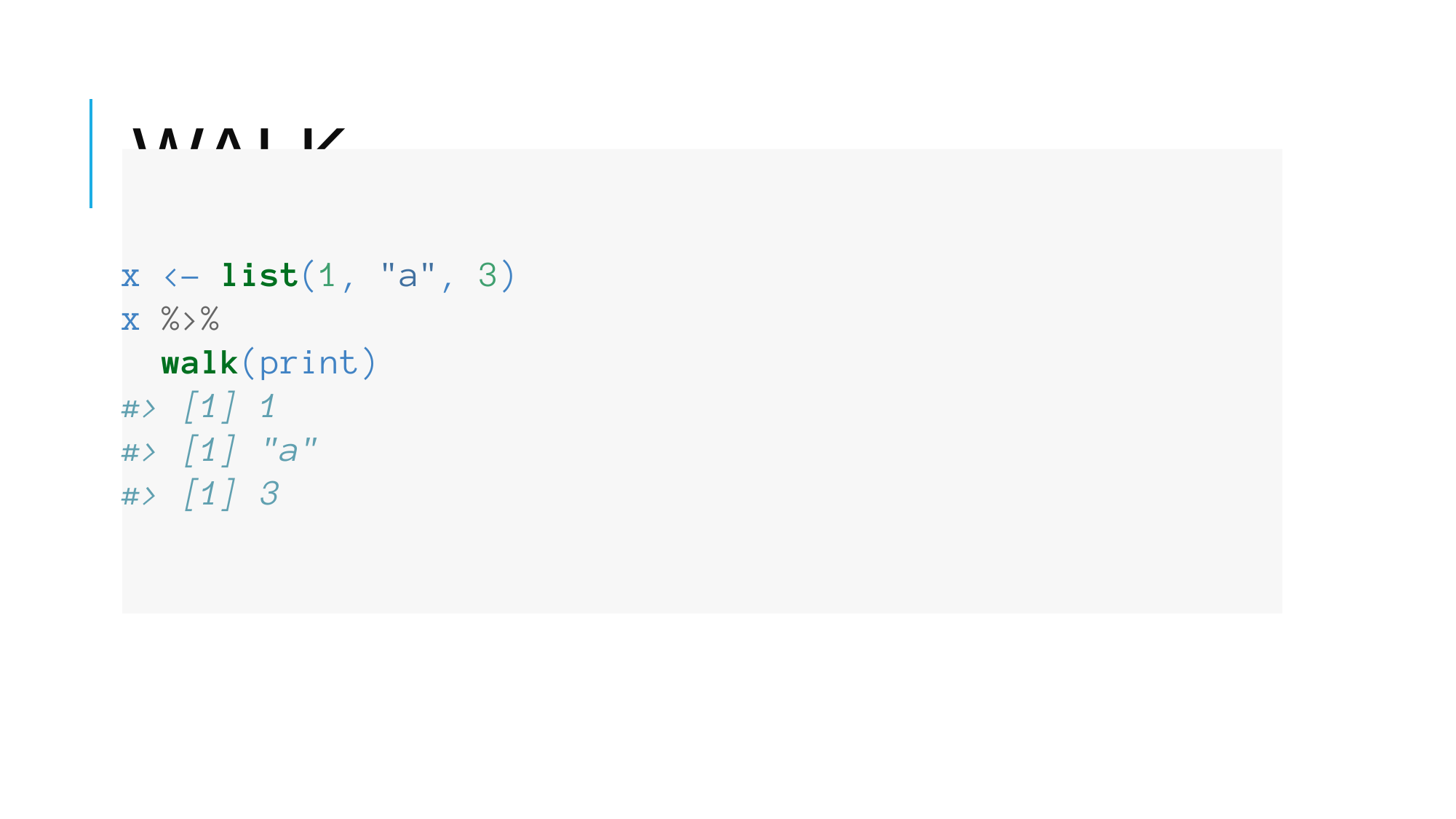

# Walk
x <- list(1, "a", 3)
x %>%
  walk(print)
#> [1] 1
#> [1] "a"
#> [1] 3